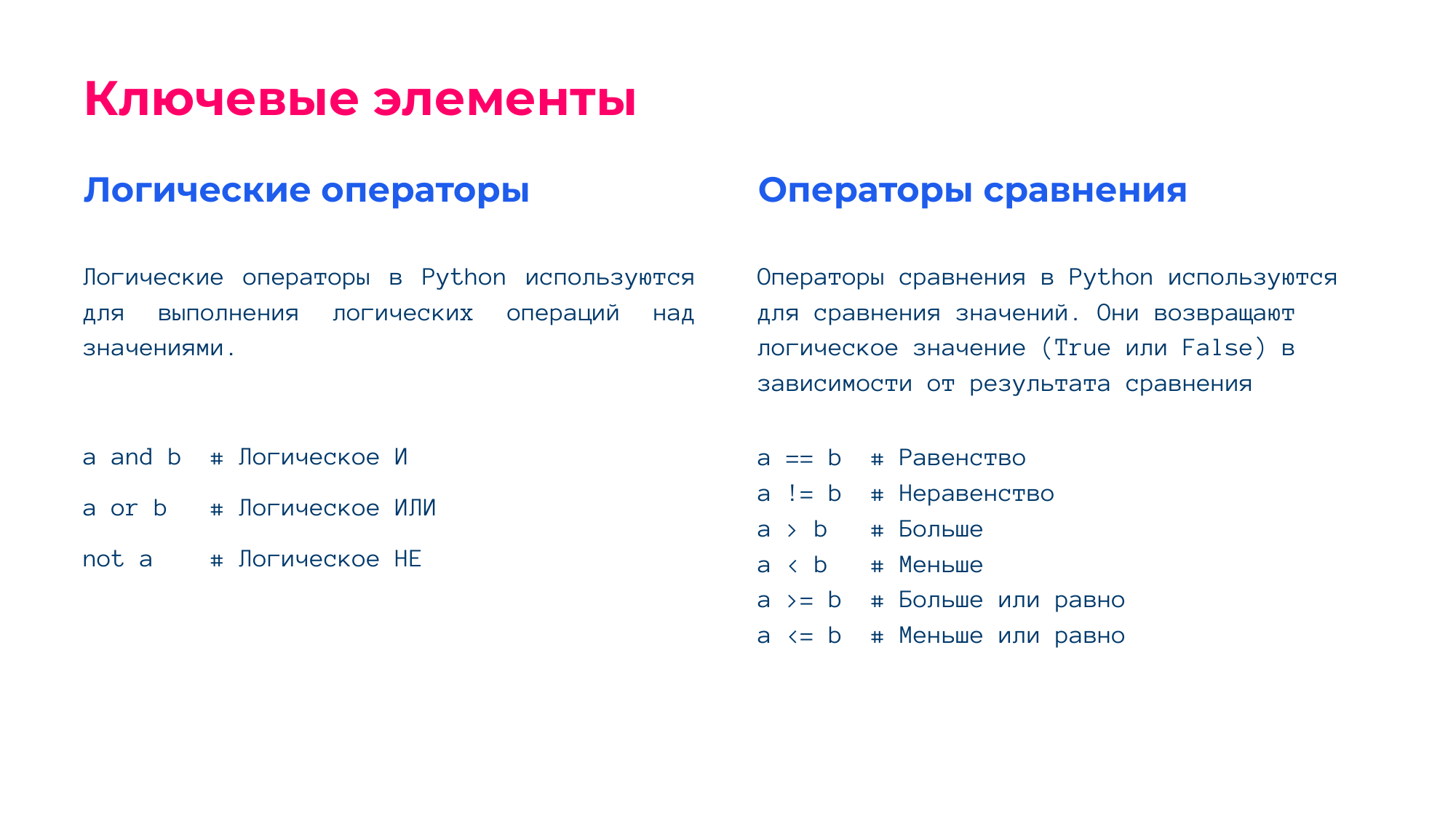

Ключевые элементы
Логические операторы
Операторы сравнения
Логические операторы в Python используются для выполнения логических операций над значениями.
Операторы сравнения в Python используются для сравнения значений. Они возвращают логическое значение (True или False) в зависимости от результата сравнения
a and b  # Логическое И
a or b   # Логическое ИЛИ
not a    # Логическое НЕ
a == b  # Равенство
a != b  # Неравенство
a > b   # Больше
a < b   # Меньше
a >= b  # Больше или равно
a <= b  # Меньше или равно